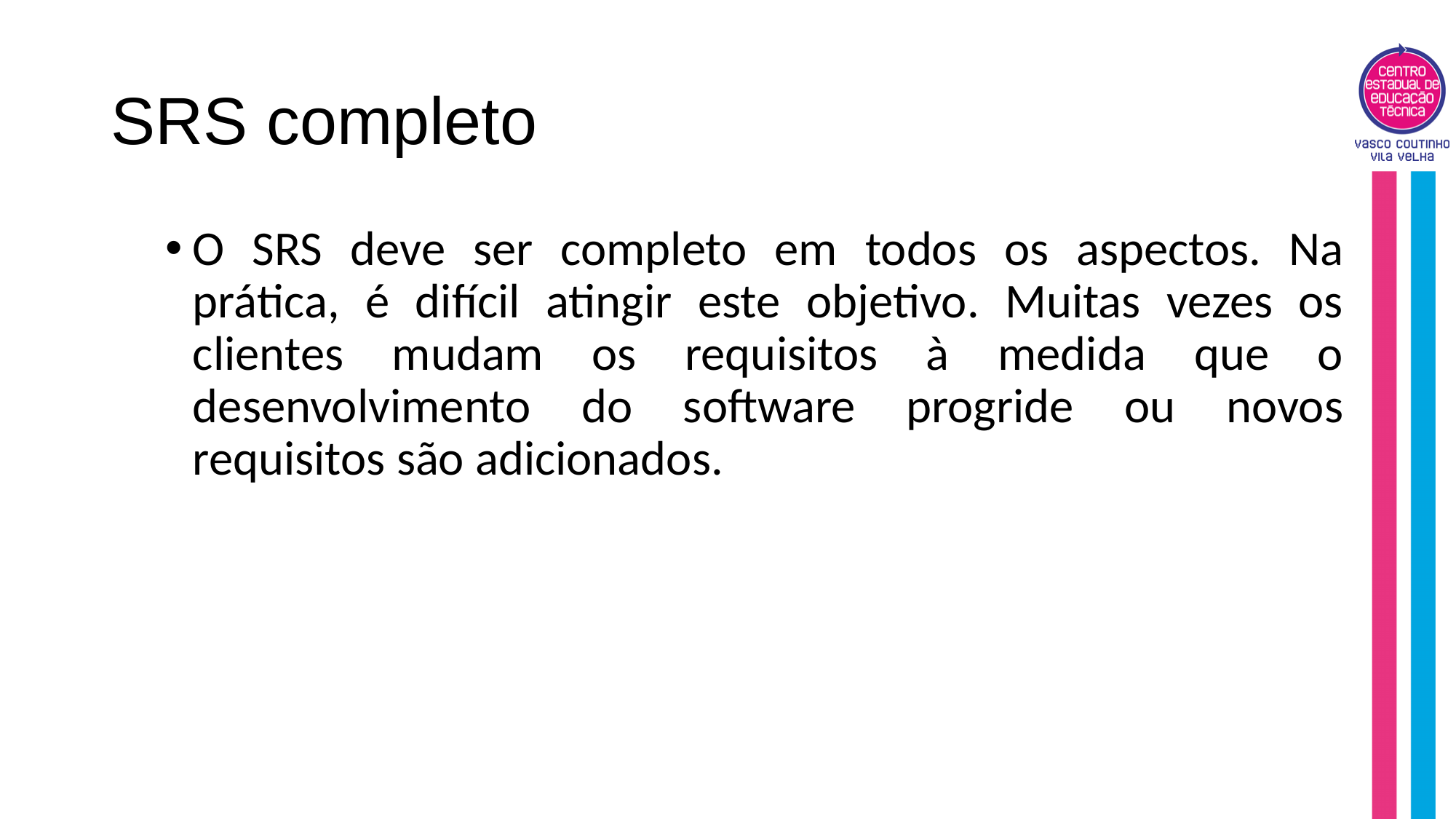

# SRS completo
O SRS deve ser completo em todos os aspectos. Na prática, é difícil atingir este objetivo. Muitas vezes os clientes mudam os requisitos à medida que o desenvolvimento do software progride ou novos requisitos são adicionados.